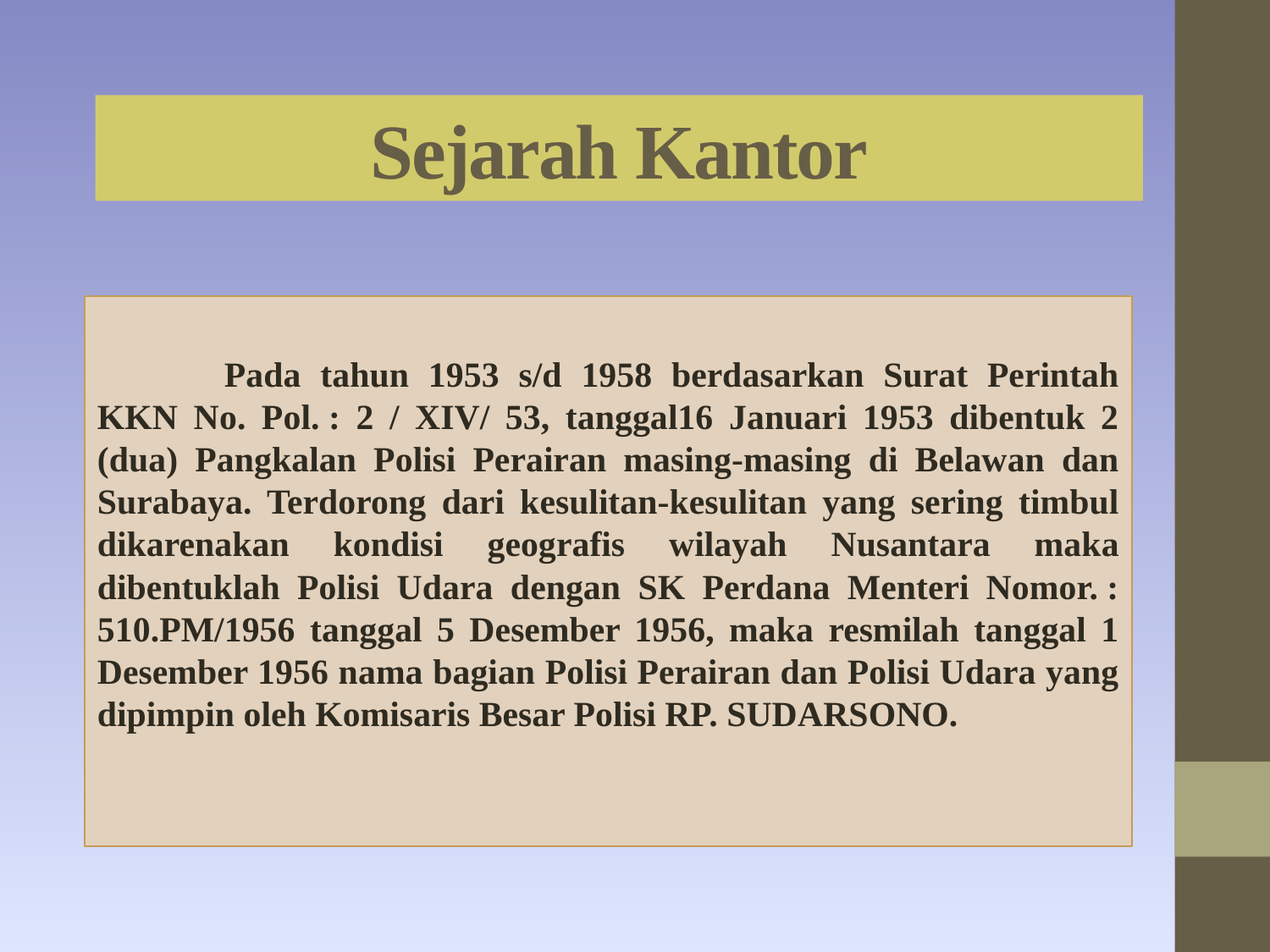

# Sejarah Kantor

	Pada tahun 1953 s/d 1958 berdasarkan Surat Perintah KKN No. Pol. : 2 / XIV/ 53, tanggal16 Januari 1953 dibentuk 2 (dua) Pangkalan Polisi Perairan masing-masing di Belawan dan Surabaya. Terdorong dari kesulitan-kesulitan yang sering timbul dikarenakan kondisi geografis wilayah Nusantara maka dibentuklah Polisi Udara dengan SK Perdana Menteri Nomor. : 510.PM/1956 tanggal 5 Desember 1956, maka resmilah tanggal 1 Desember 1956 nama bagian Polisi Perairan dan Polisi Udara yang dipimpin oleh Komisaris Besar Polisi RP. SUDARSONO.